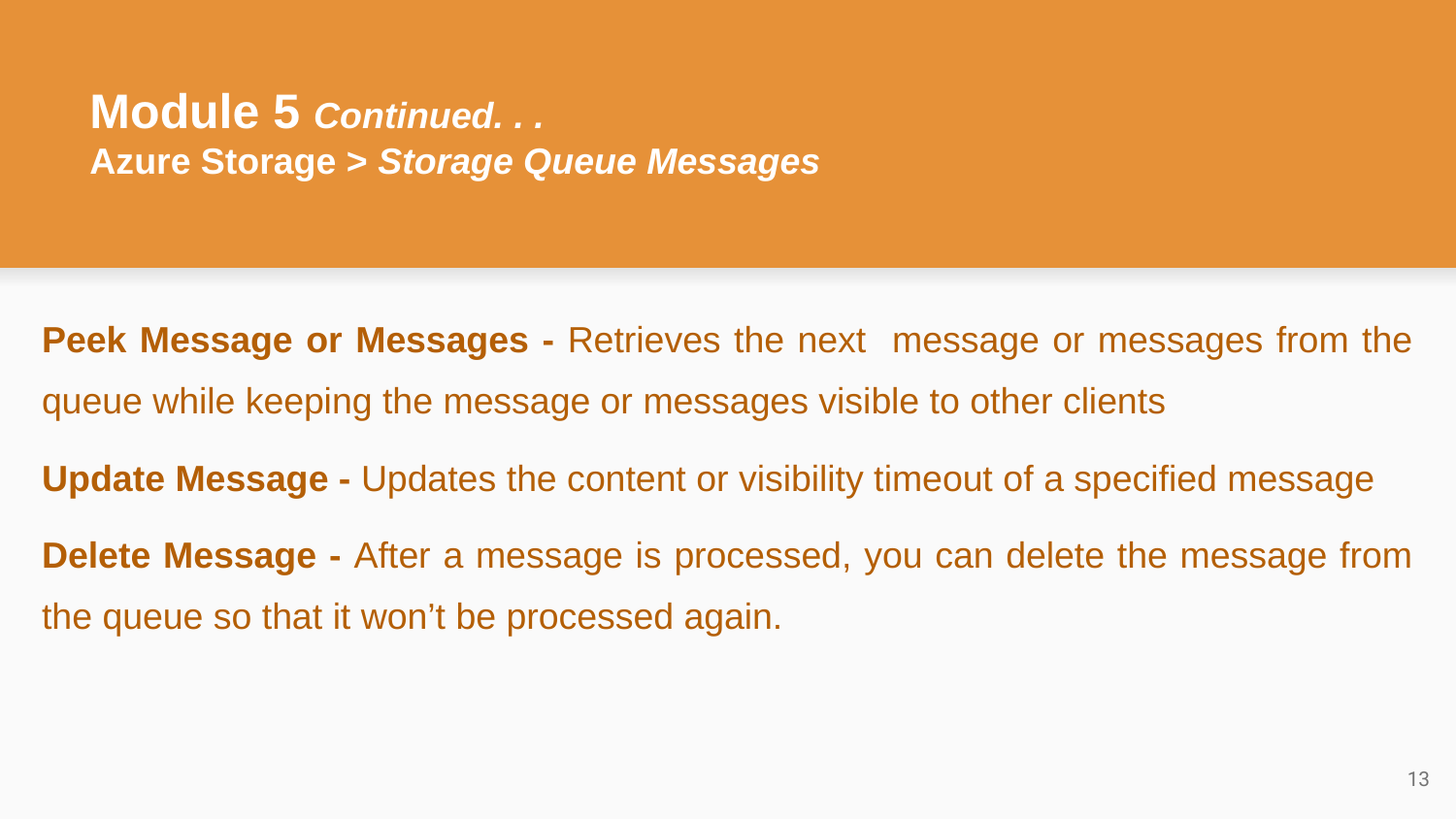

# Module 5 Continued. . .
Azure Storage > Storage Queue Messages

Peek Message or Messages - Retrieves the next  message or messages from the queue while keeping the message or messages visible to other clients
Update Message - Updates the content or visibility timeout of a specified message
Delete Message - After a message is processed, you can delete the message from the queue so that it won’t be processed again.

13